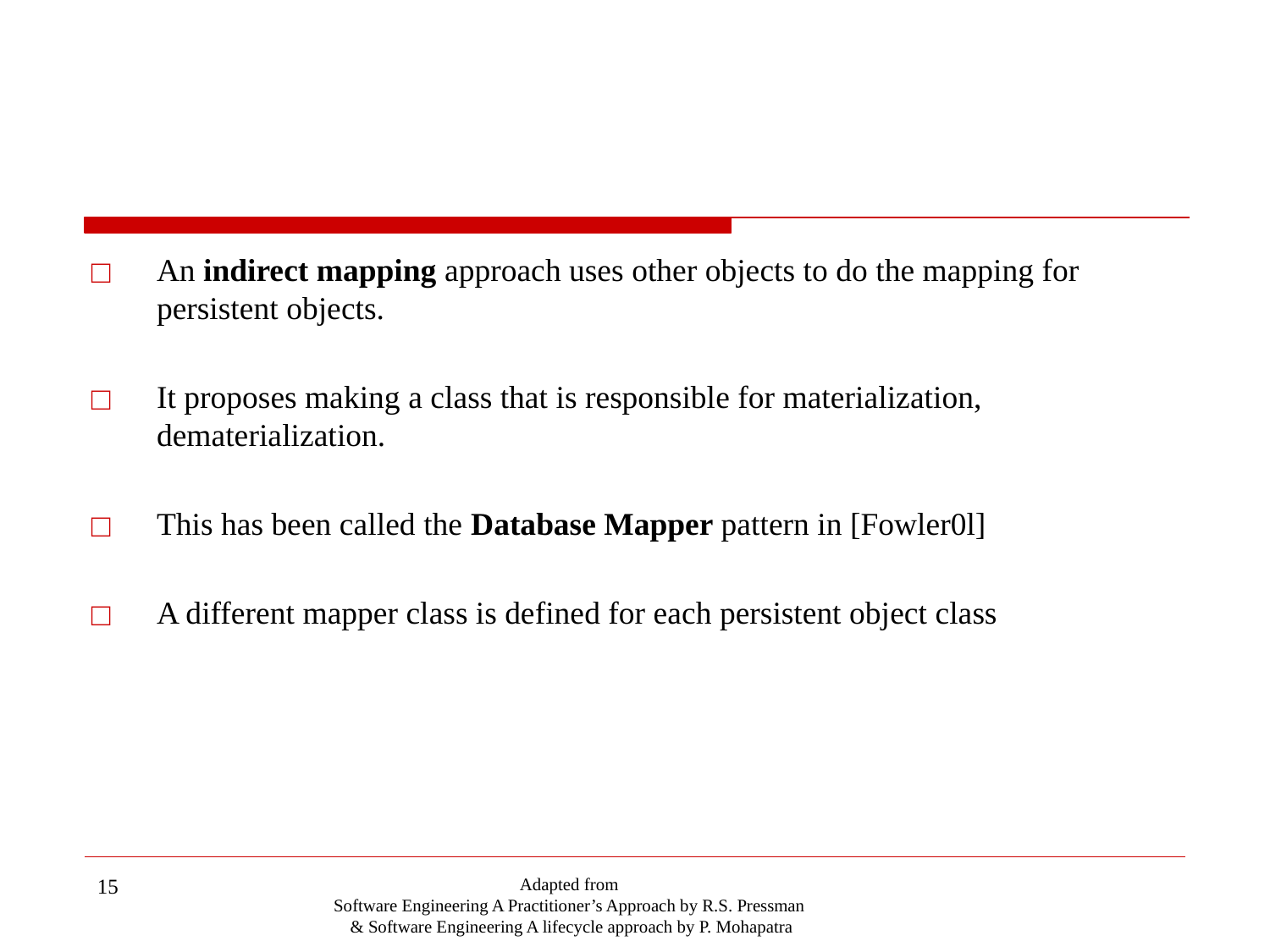

#
An indirect mapping approach uses other objects to do the mapping for persistent objects.

It proposes making a class that is responsible for materialization, dematerialization.

This has been called the Database Mapper pattern in [Fowler0l]

A different mapper class is defined for each persistent object class
15
Adapted from
Software Engineering A Practitioner’s Approach by R.S. Pressman
& Software Engineering A lifecycle approach by P. Mohapatra